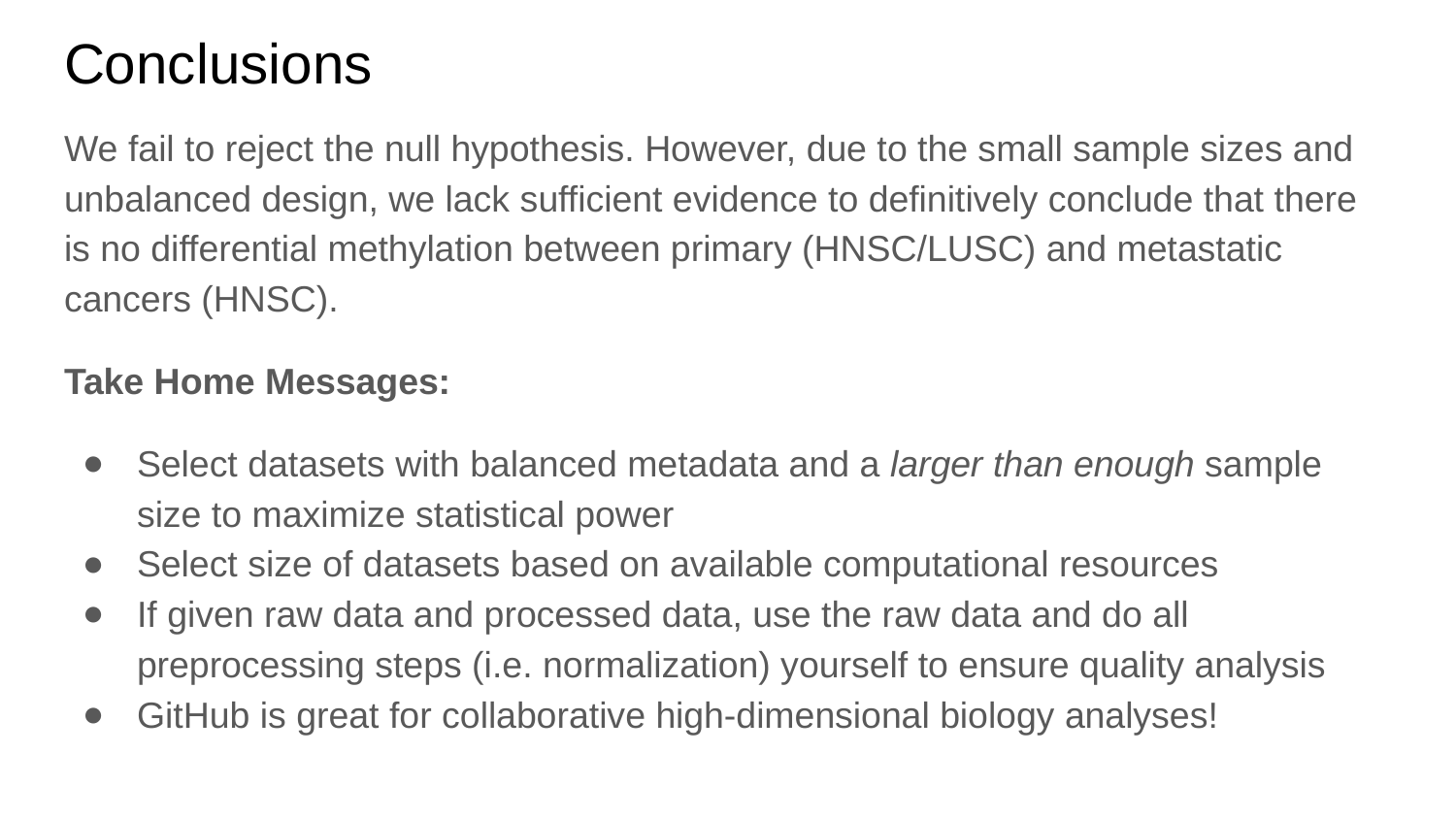

# Conclusions
We fail to reject the null hypothesis. However, due to the small sample sizes and unbalanced design, we lack sufficient evidence to definitively conclude that there is no differential methylation between primary (HNSC/LUSC) and metastatic cancers (HNSC).
Take Home Messages:
Select datasets with balanced metadata and a larger than enough sample size to maximize statistical power
Select size of datasets based on available computational resources
If given raw data and processed data, use the raw data and do all preprocessing steps (i.e. normalization) yourself to ensure quality analysis
GitHub is great for collaborative high-dimensional biology analyses!